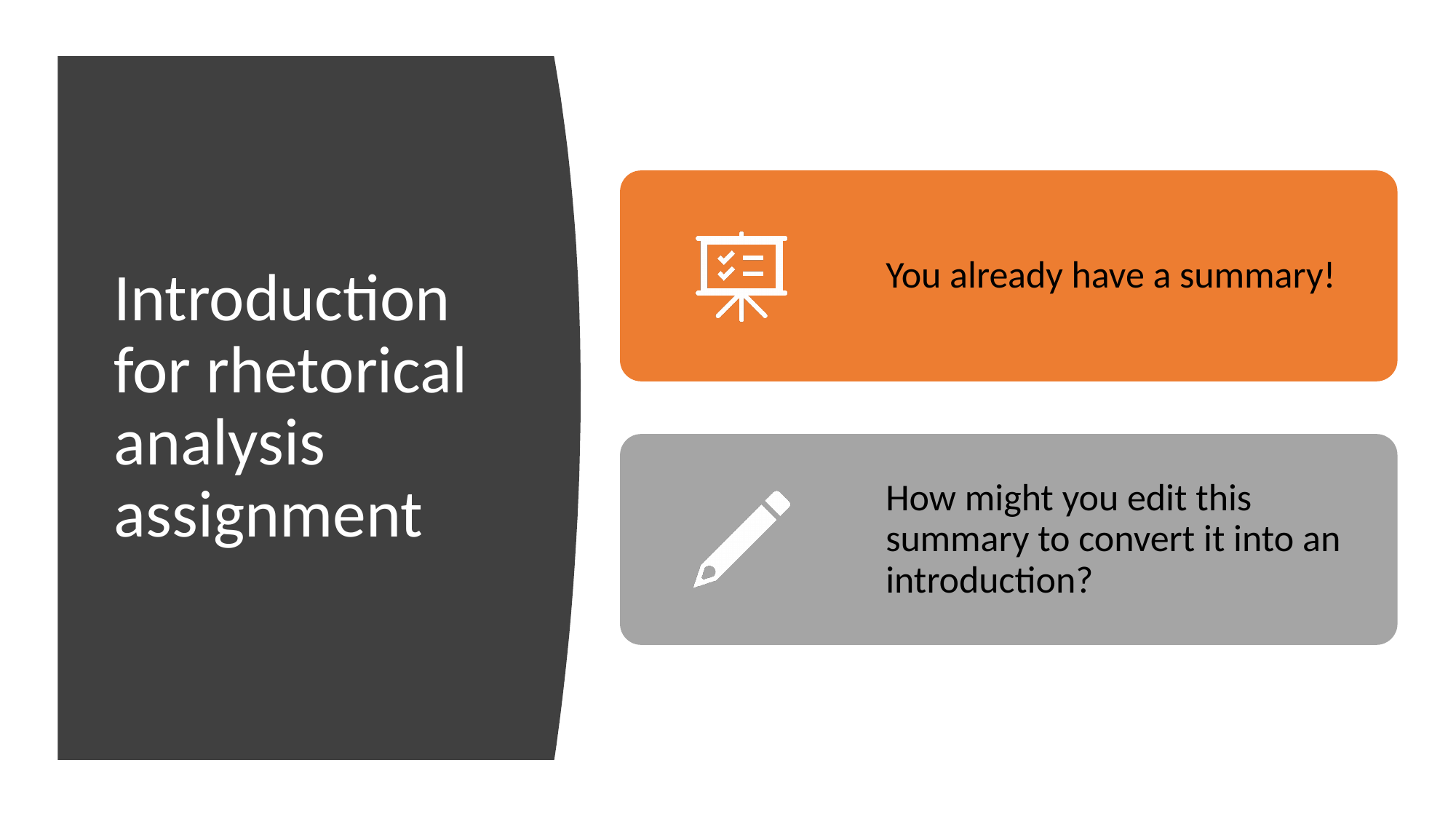

You already have a summary!
How might you edit this summary to convert it into an introduction?

# Introduction for rhetorical analysis assignment